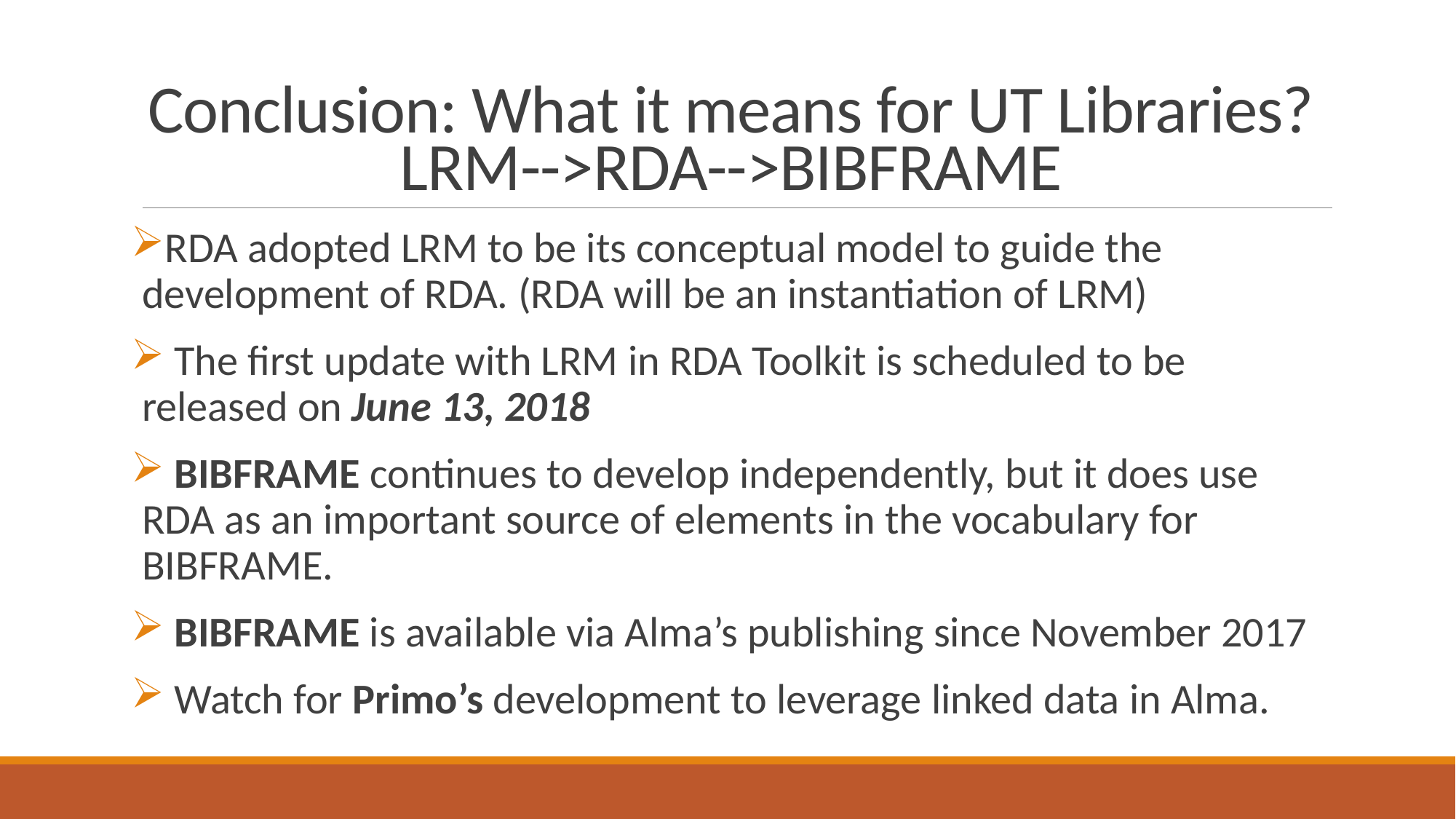

# Conclusion: What it means for UT Libraries? LRM-->RDA-->BIBFRAME
RDA adopted LRM to be its conceptual model to guide the development of RDA. (RDA will be an instantiation of LRM)
 The first update with LRM in RDA Toolkit is scheduled to be released on June 13, 2018
 BIBFRAME continues to develop independently, but it does use RDA as an important source of elements in the vocabulary for BIBFRAME.
 BIBFRAME is available via Alma’s publishing since November 2017
 Watch for Primo’s development to leverage linked data in Alma.